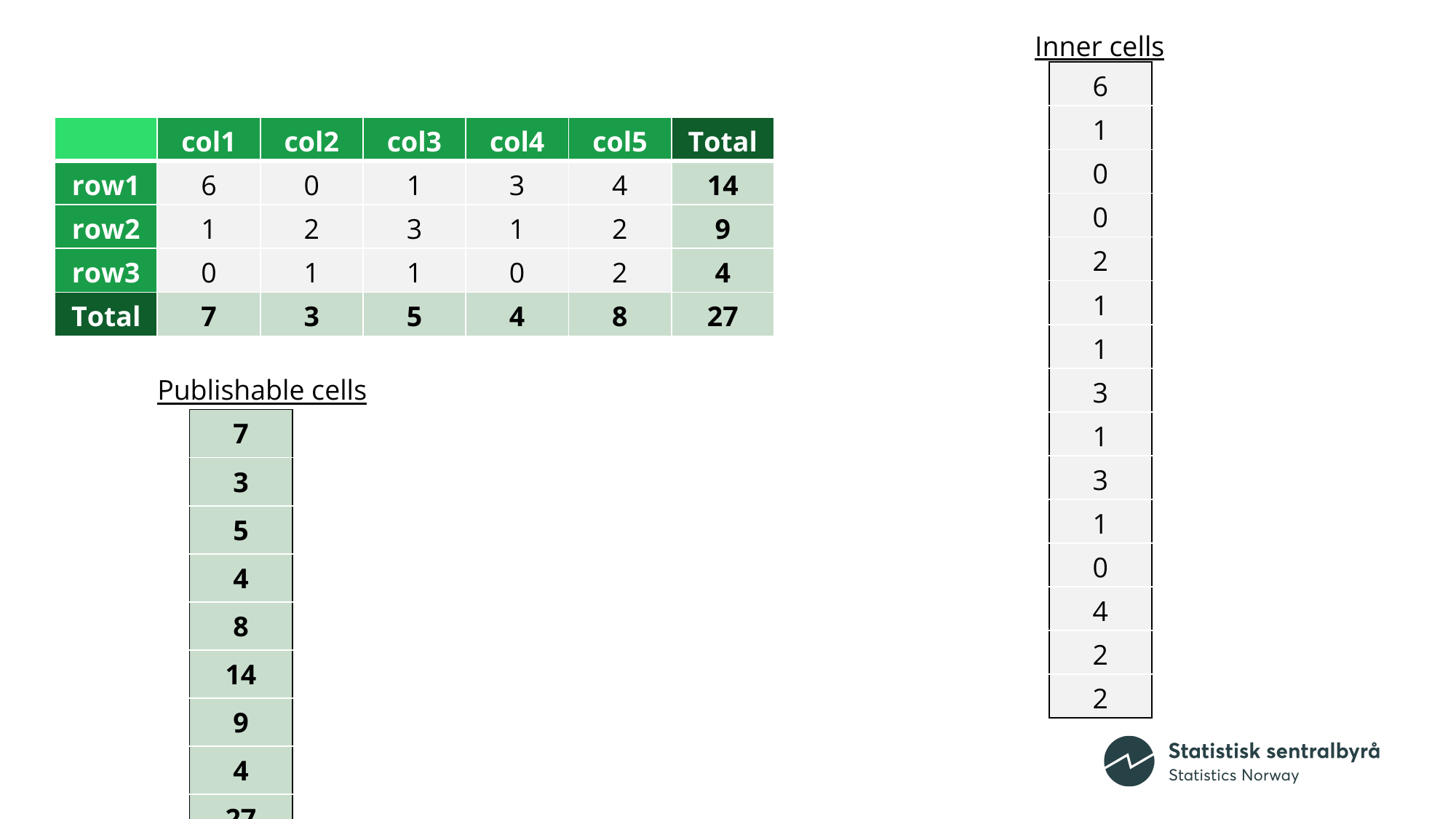

Inner cells
| 6 |
| --- |
| 1 |
| 0 |
| 0 |
| 2 |
| 1 |
| 1 |
| 3 |
| 1 |
| 3 |
| 1 |
| 0 |
| 4 |
| 2 |
| 2 |
#
|  | col1 | col2 | col3 | col4 | col5 | Total |
| --- | --- | --- | --- | --- | --- | --- |
| row1 | 6 | 0 | 1 | 3 | 4 | 14 |
| row2 | 1 | 2 | 3 | 1 | 2 | 9 |
| row3 | 0 | 1 | 1 | 0 | 2 | 4 |
| Total | 7 | 3 | 5 | 4 | 8 | 27 |

Publishable cells
| 7 |
| --- |
| 3 |
| 5 |
| 4 |
| 8 |
| 14 |
| 9 |
| 4 |
| 27 |